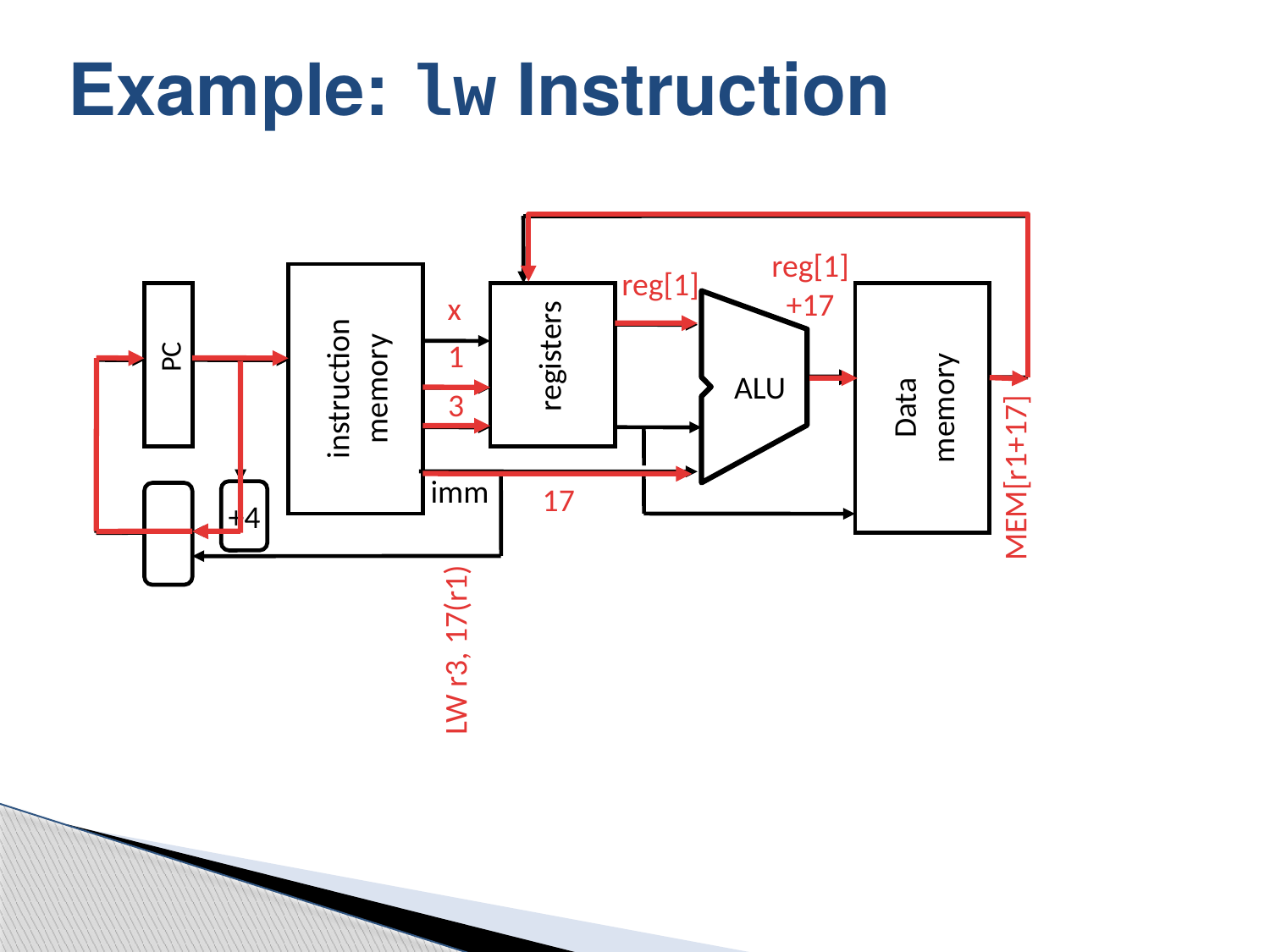

# Example: lw Instruction

reg[1]
+17

reg[1]

17

x
1
3
LW r3, 17(r1)

ALU

instruction
memory

registers
PC

Data
memory

MEM[r1+17]

imm

+4